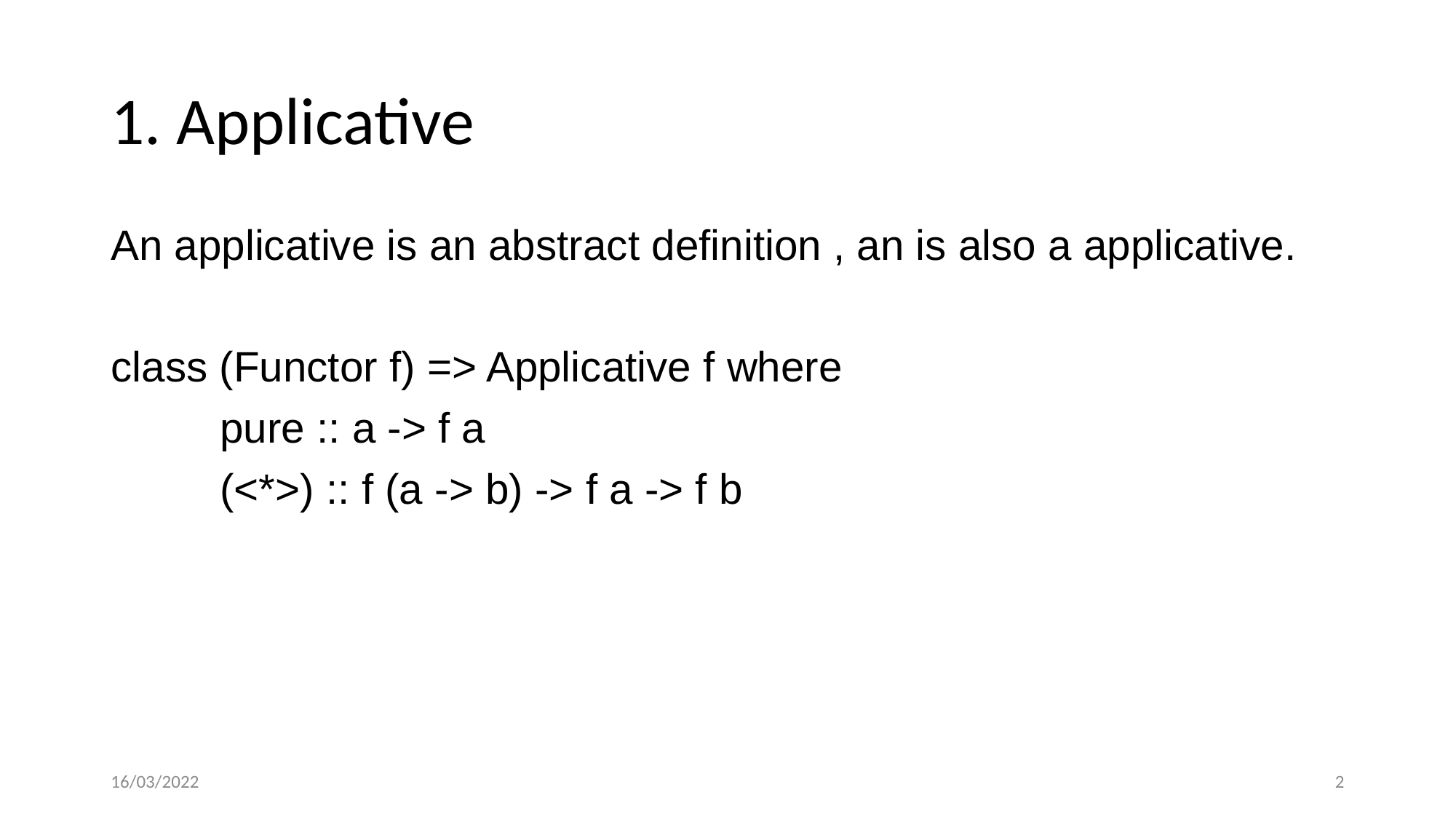

# 1. Applicative
An applicative is an abstract definition , an is also a applicative.

class (Functor f) => Applicative f where
	pure :: a -> f a
	(<*>) :: f (a -> b) -> f a -> f b
16/03/2022
2